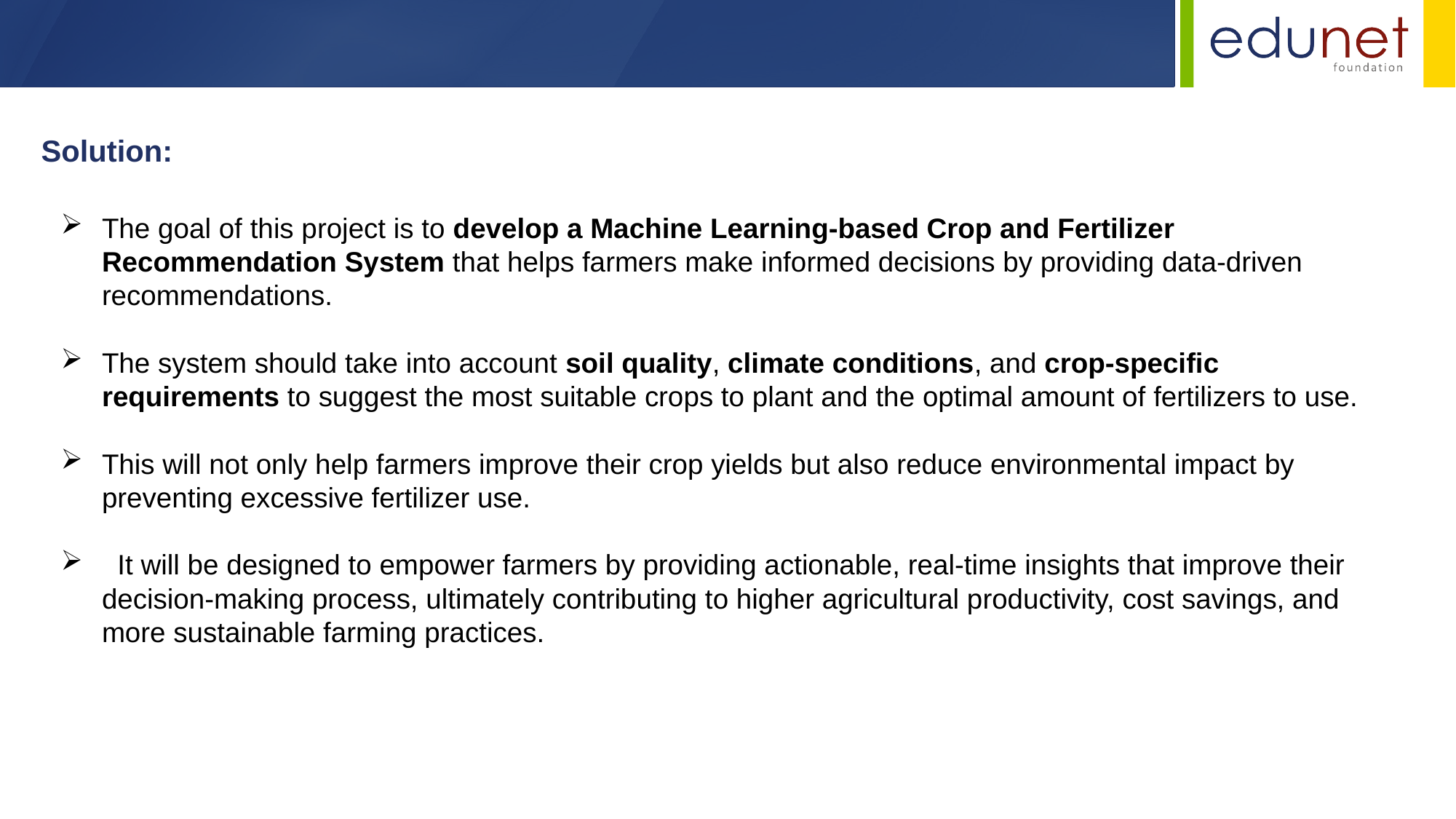

Solution:
The goal of this project is to develop a Machine Learning-based Crop and Fertilizer Recommendation System that helps farmers make informed decisions by providing data-driven recommendations.

The system should take into account soil quality, climate conditions, and crop-specific requirements to suggest the most suitable crops to plant and the optimal amount of fertilizers to use.

This will not only help farmers improve their crop yields but also reduce environmental impact by preventing excessive fertilizer use.

  It will be designed to empower farmers by providing actionable, real-time insights that improve their decision-making process, ultimately contributing to higher agricultural productivity, cost savings, and more sustainable farming practices.